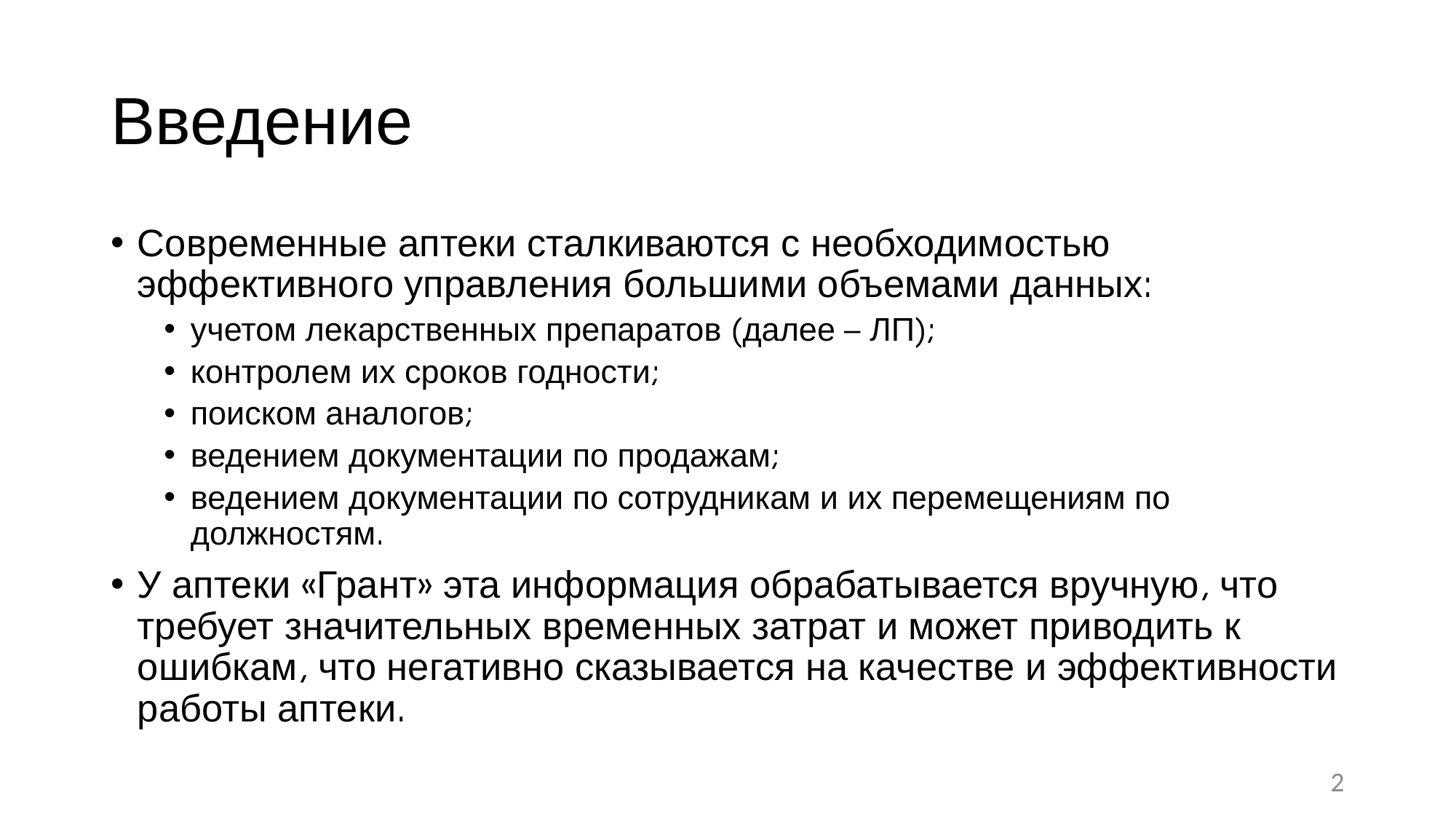

# Введение
Современные аптеки сталкиваются с необходимостью эффективного управления большими объемами данных:
учетом лекарственных препаратов (далее – ЛП);
контролем их сроков годности;
поиском аналогов;
ведением документации по продажам;
ведением документации по сотрудникам и их перемещениям по должностям.
У аптеки «Грант» эта информация обрабатывается вручную, что требует значительных временных затрат и может приводить к ошибкам, что негативно сказывается на качестве и эффективности работы аптеки.
2